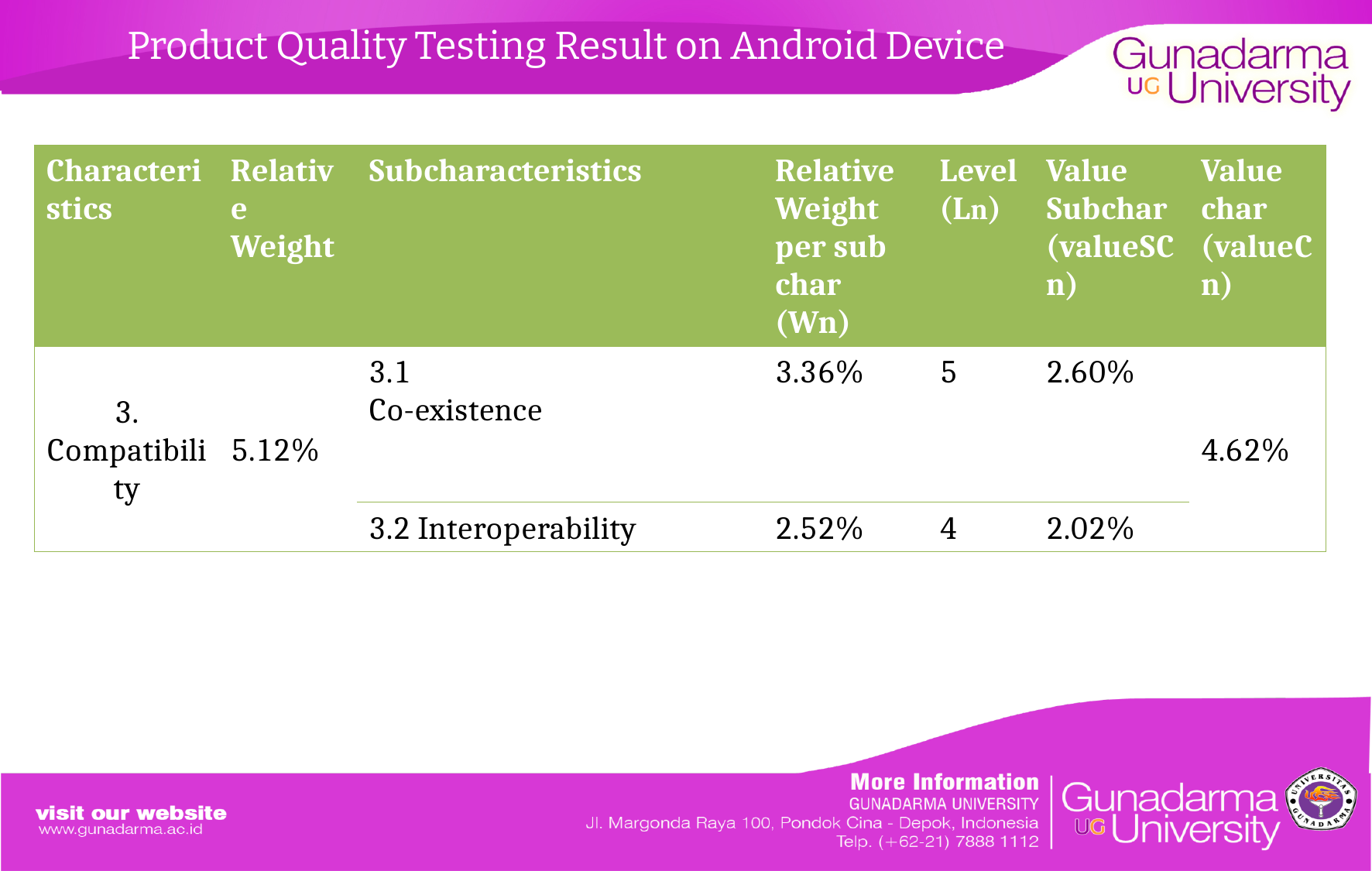

# Product Quality Testing Result on Android Device
| Characteristics | Relative Weight | Subcharacteristics | Relative Weight per sub char (Wn) | Level (Ln) | Value Subchar (valueSCn) | Value char (valueCn) |
| --- | --- | --- | --- | --- | --- | --- |
| 3. Compatibility | 5.12% | 3.1 Co-existence | 3.36% | 5 | 2.60% | 4.62% |
|  |  | 3.2 Interoperability | 2.52% | 4 | 2.02% |  |